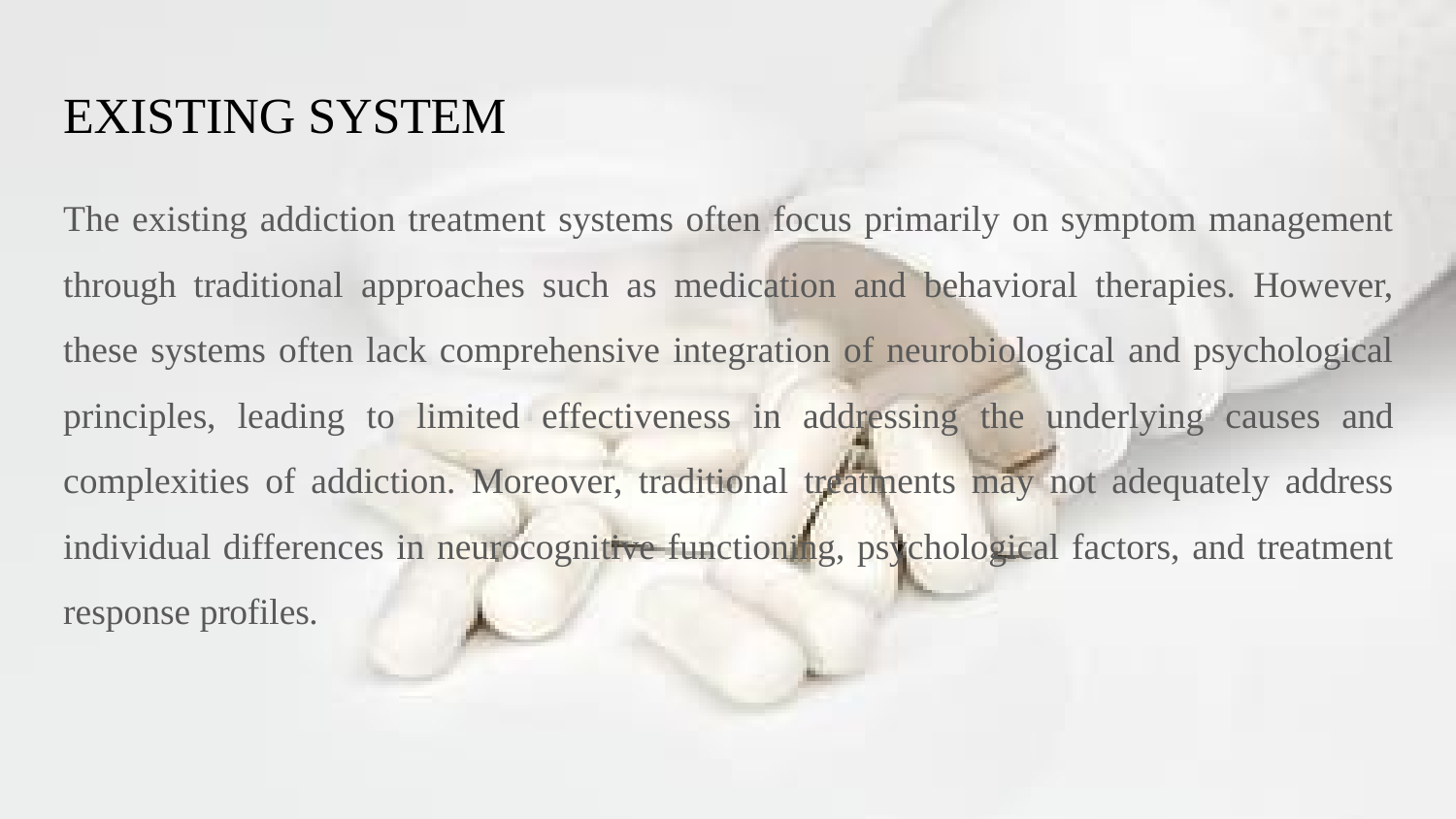

# EXISTING SYSTEM
The existing addiction treatment systems often focus primarily on symptom management through traditional approaches such as medication and behavioral therapies. However, these systems often lack comprehensive integration of neurobiological and psychological principles,  leading  to  limited  effectiveness  in  addressing  the  underlying  causes  and complexities of addiction. Moreover, traditional treatments may not adequately address individual differences in neurocognitive functioning, psychological factors, and treatment response profiles.